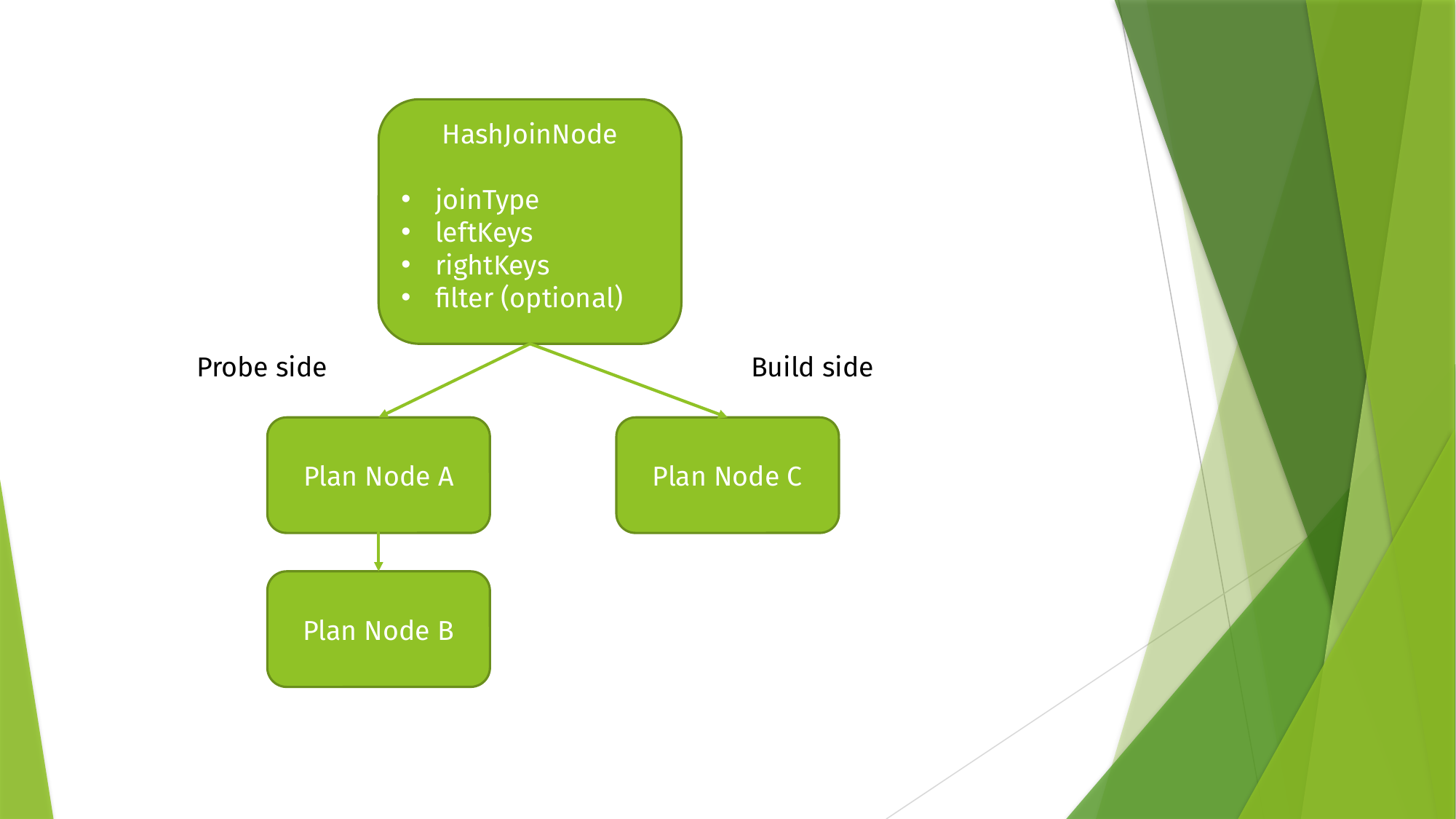

HashJoinNode

joinType
leftKeys
rightKeys
filter (optional)
Probe side
Build side
Plan Node A
Plan Node C
Plan Node B